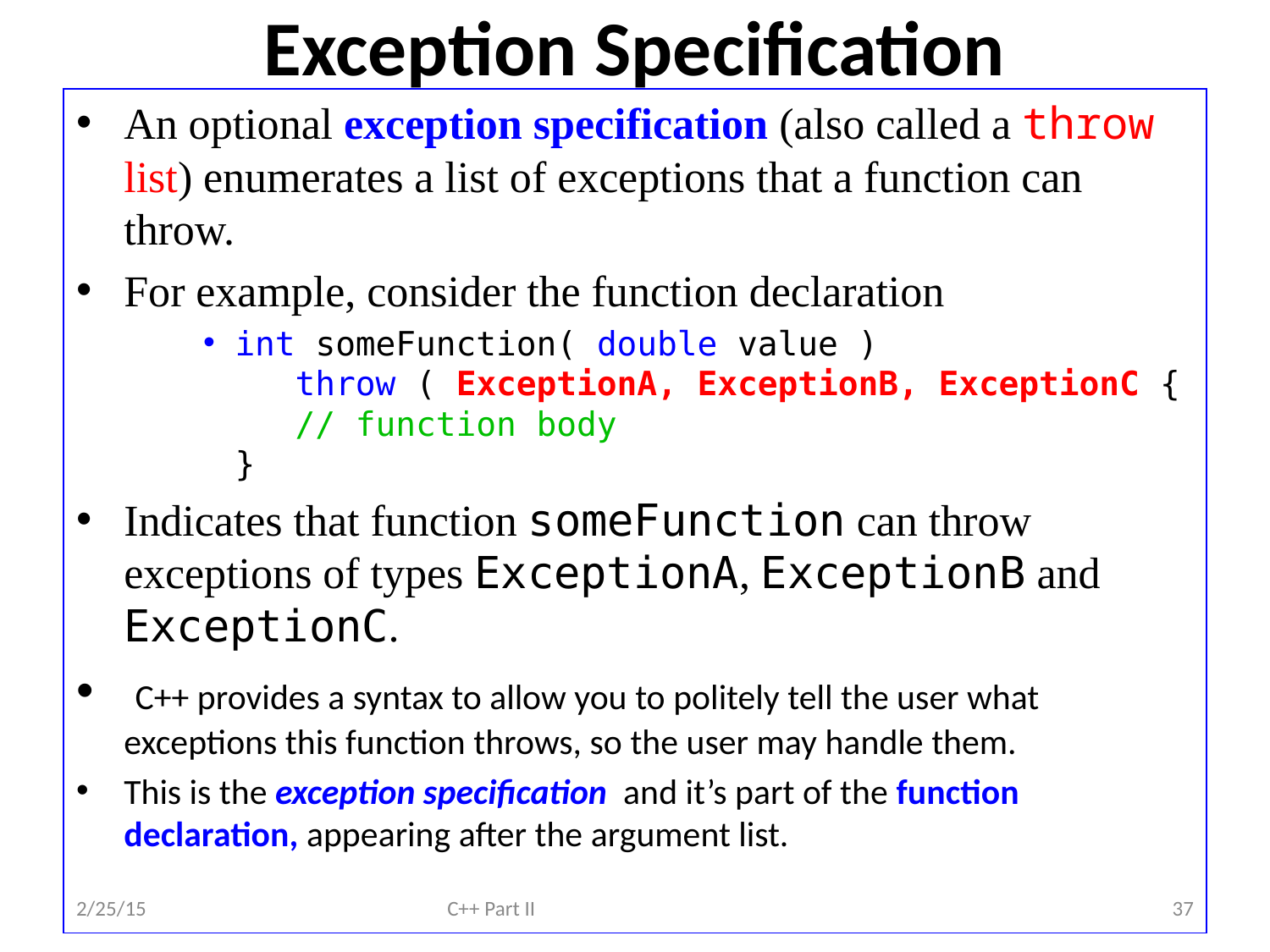

# Exception Specification
An optional exception specification (also called a throw list) enumerates a list of exceptions that a function can throw.
For example, consider the function declaration
int someFunction( double value )
   throw ( ExceptionA, ExceptionB, ExceptionC {
   // function body
}
Indicates that function someFunction can throw exceptions of types ExceptionA, ExceptionB and ExceptionC.
 C++ provides a syntax to allow you to politely tell the user what exceptions this function throws, so the user may handle them.
This is the exception specification  and it’s part of the function declaration, appearing after the argument list.

2/25/15
C++ Part II
37